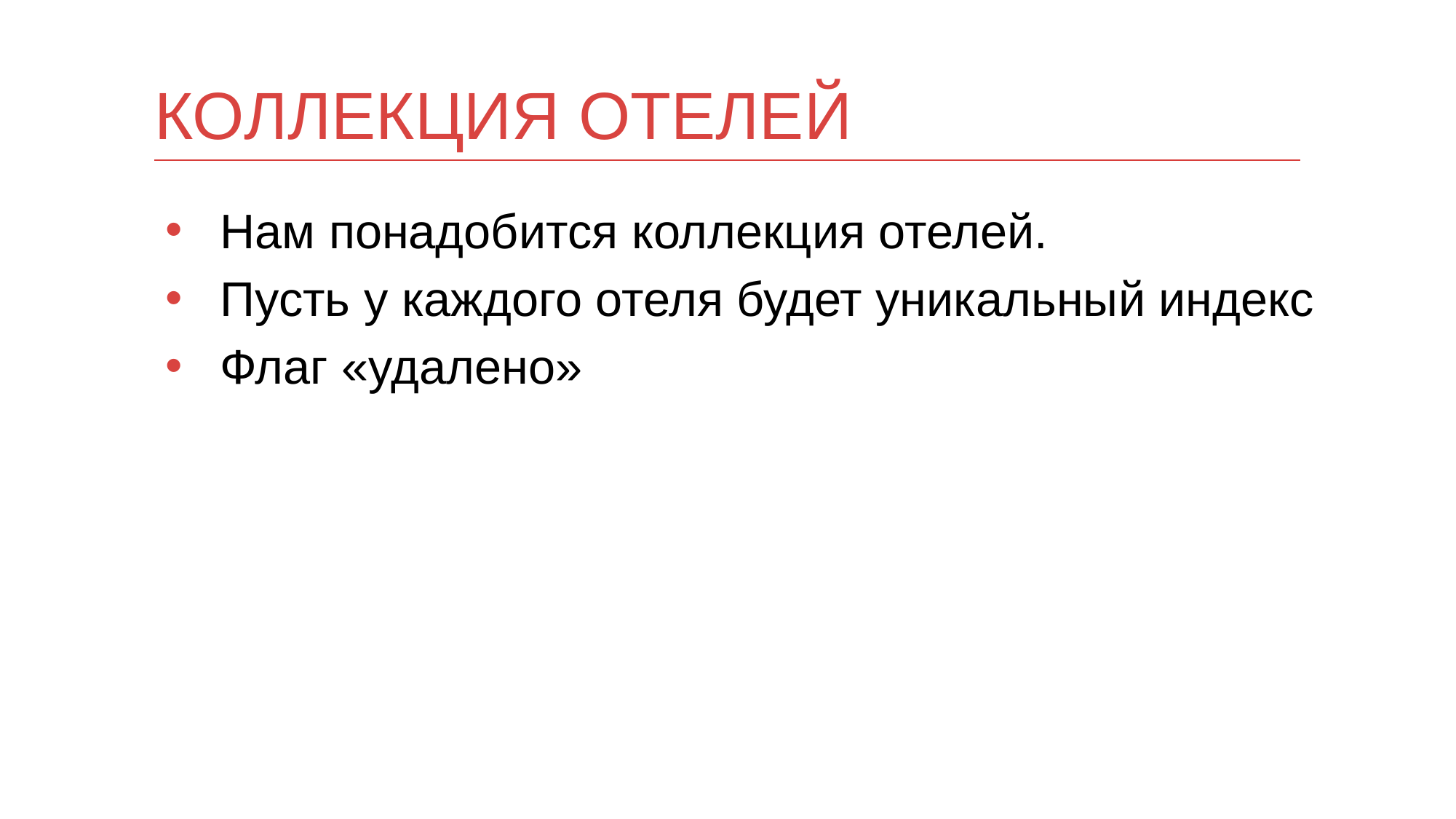

# Коллекция отелей
Нам понадобится коллекция отелей.
Пусть у каждого отеля будет уникальный индекс
Флаг «удалено»